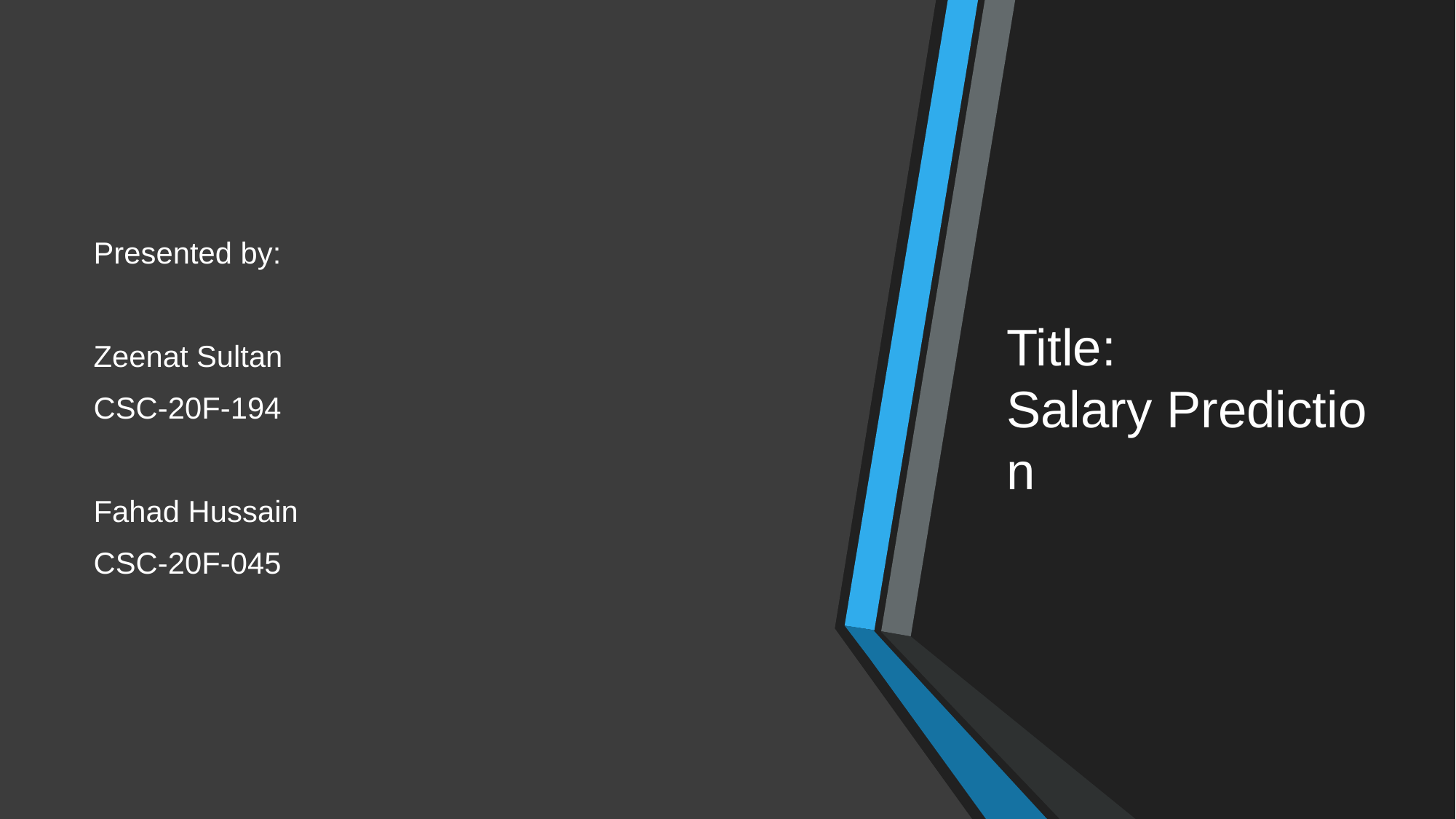

Presented by:

Zeenat Sultan
CSC-20F-194

Fahad Hussain
CSC-20F-045
# Title: Salary Prediction